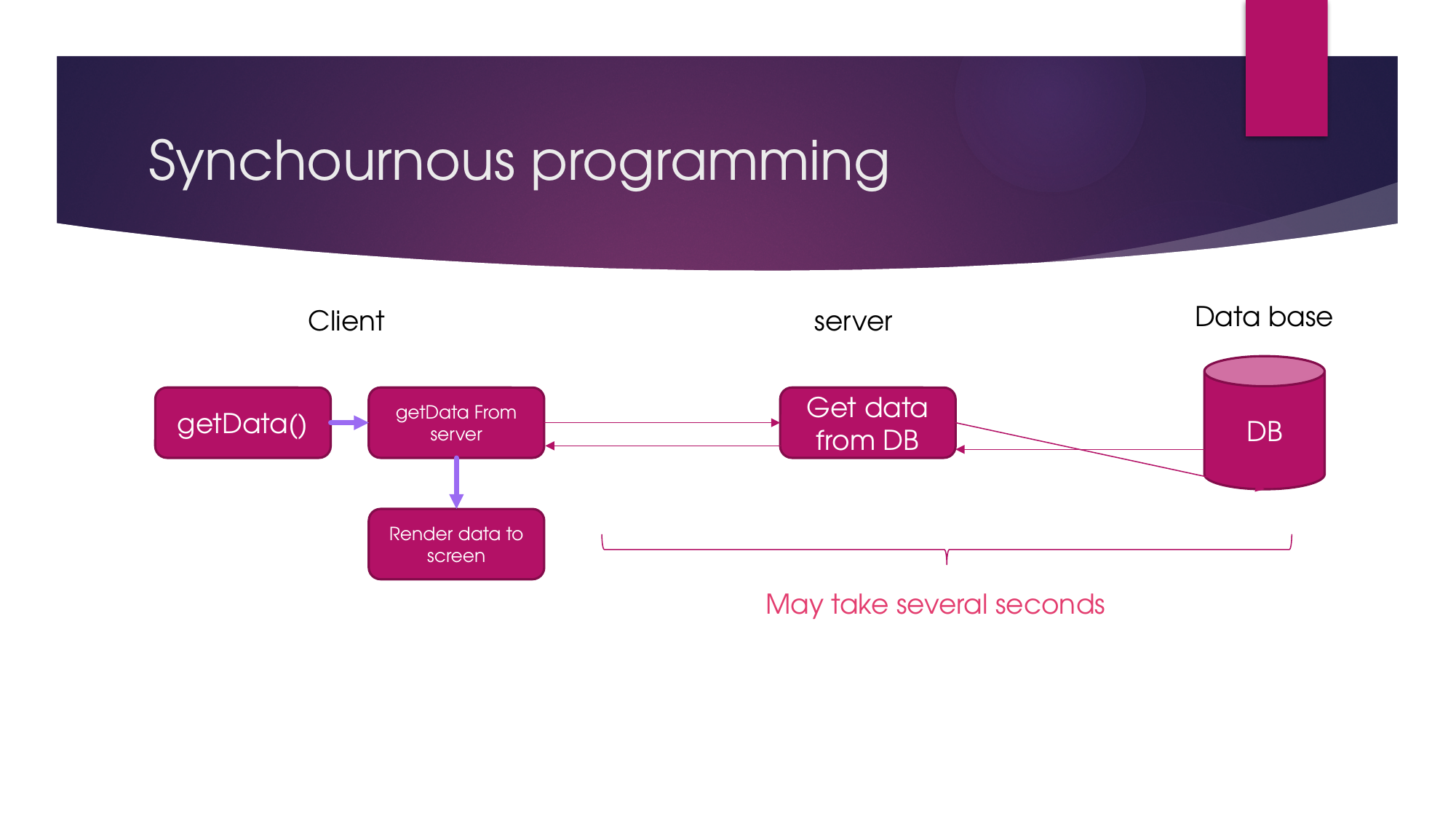

# Synchournous programming

Data base
Client
server
DB
getData()
getData From server
Get data from DB
Render data to screen
May take several seconds